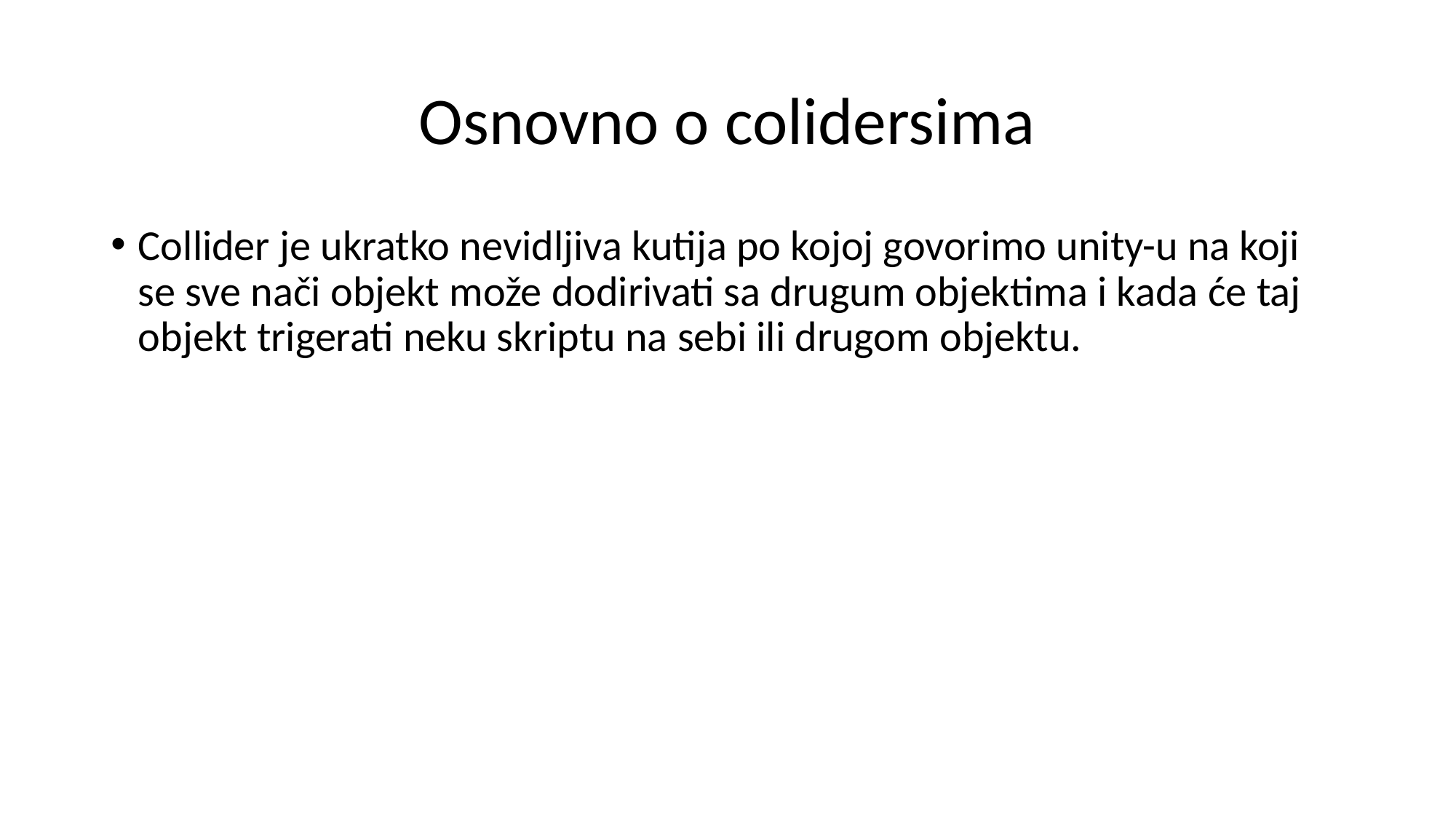

# Osnovno o colidersima
Collider je ukratko nevidljiva kutija po kojoj govorimo unity-u na koji se sve nači objekt može dodirivati sa drugum objektima i kada će taj objekt trigerati neku skriptu na sebi ili drugom objektu.